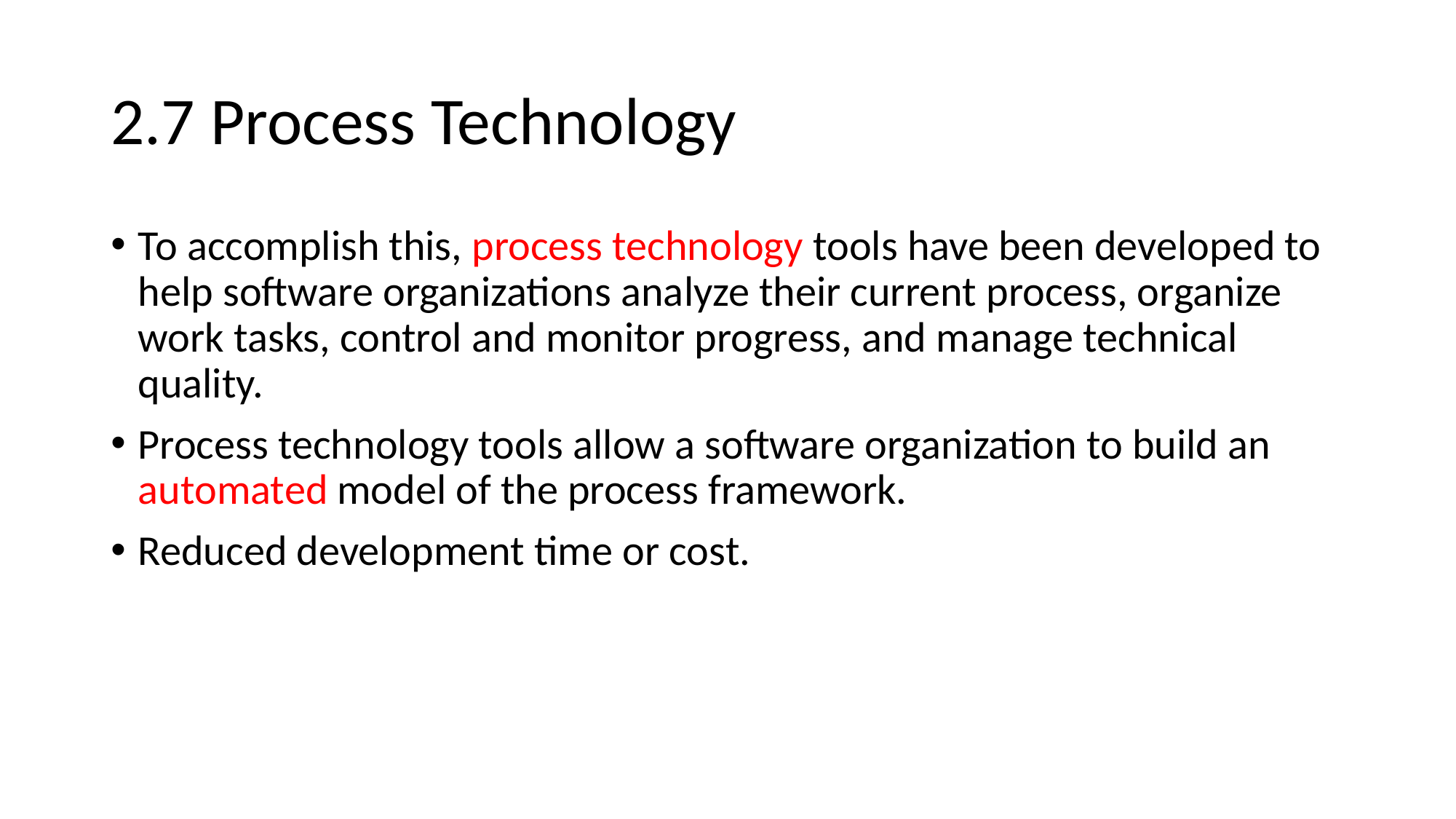

# 2.7 Process Technology
To accomplish this, process technology tools have been developed to help software organizations analyze their current process, organize work tasks, control and monitor progress, and manage technical quality.
Process technology tools allow a software organization to build an automated model of the process framework.
Reduced development time or cost.